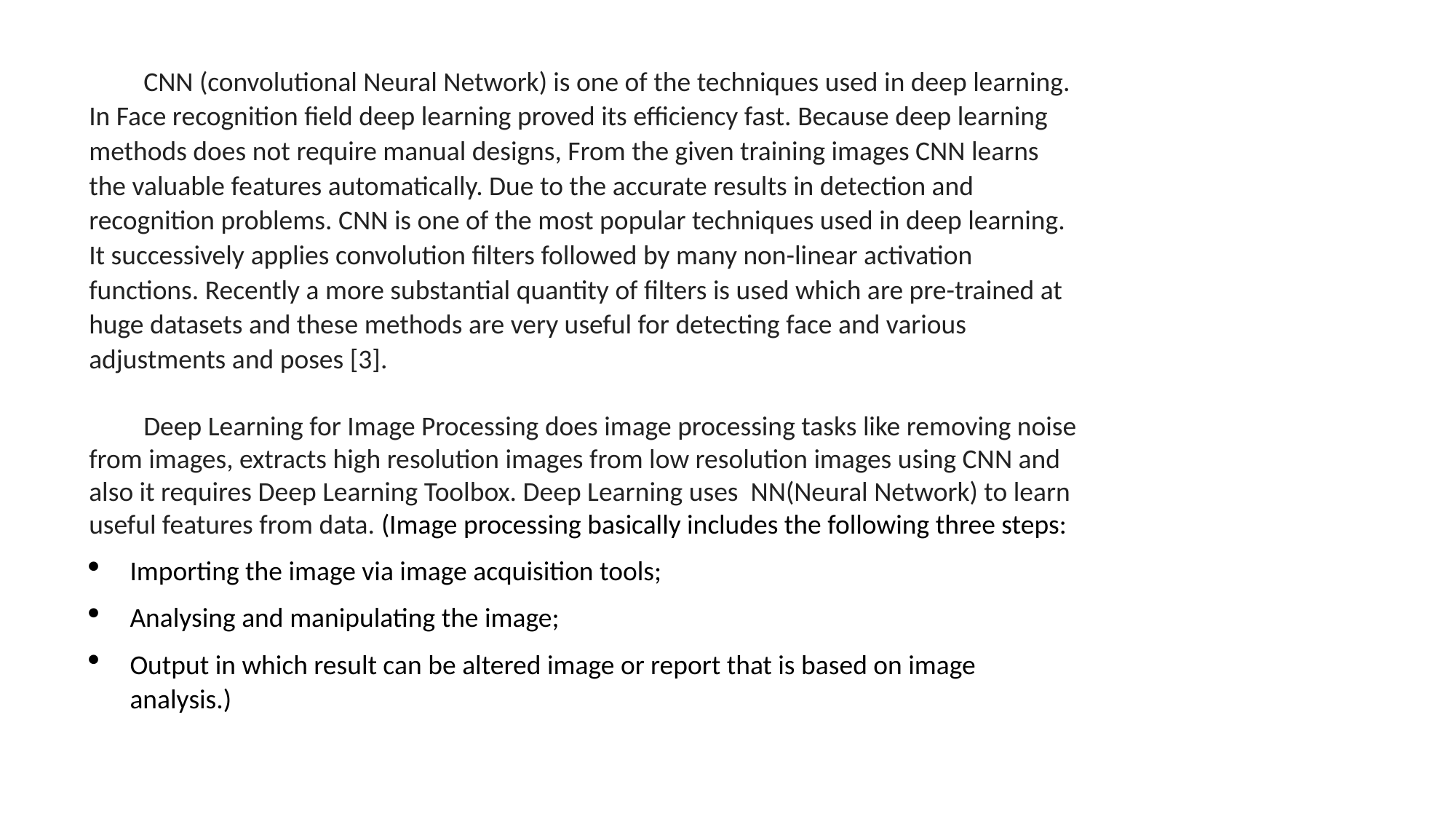

CNN (convolutional Neural Network) is one of the techniques used in deep learning. In Face recognition field deep learning proved its efficiency fast. Because deep learning methods does not require manual designs, From the given training images CNN learns the valuable features automatically. Due to the accurate results in detection and recognition problems. CNN is one of the most popular techniques used in deep learning. It successively applies convolution filters followed by many non-linear activation functions. Recently a more substantial quantity of filters is used which are pre-trained at huge datasets and these methods are very useful for detecting face and various adjustments and poses [3].

Deep Learning for Image Processing does image processing tasks like removing noise from images, extracts high resolution images from low resolution images using CNN and also it requires Deep Learning Toolbox. Deep Learning uses  NN(Neural Network) to learn useful features from data. (Image processing basically includes the following three steps:
Importing the image via image acquisition tools;
Analysing and manipulating the image;
Output in which result can be altered image or report that is based on image analysis.)